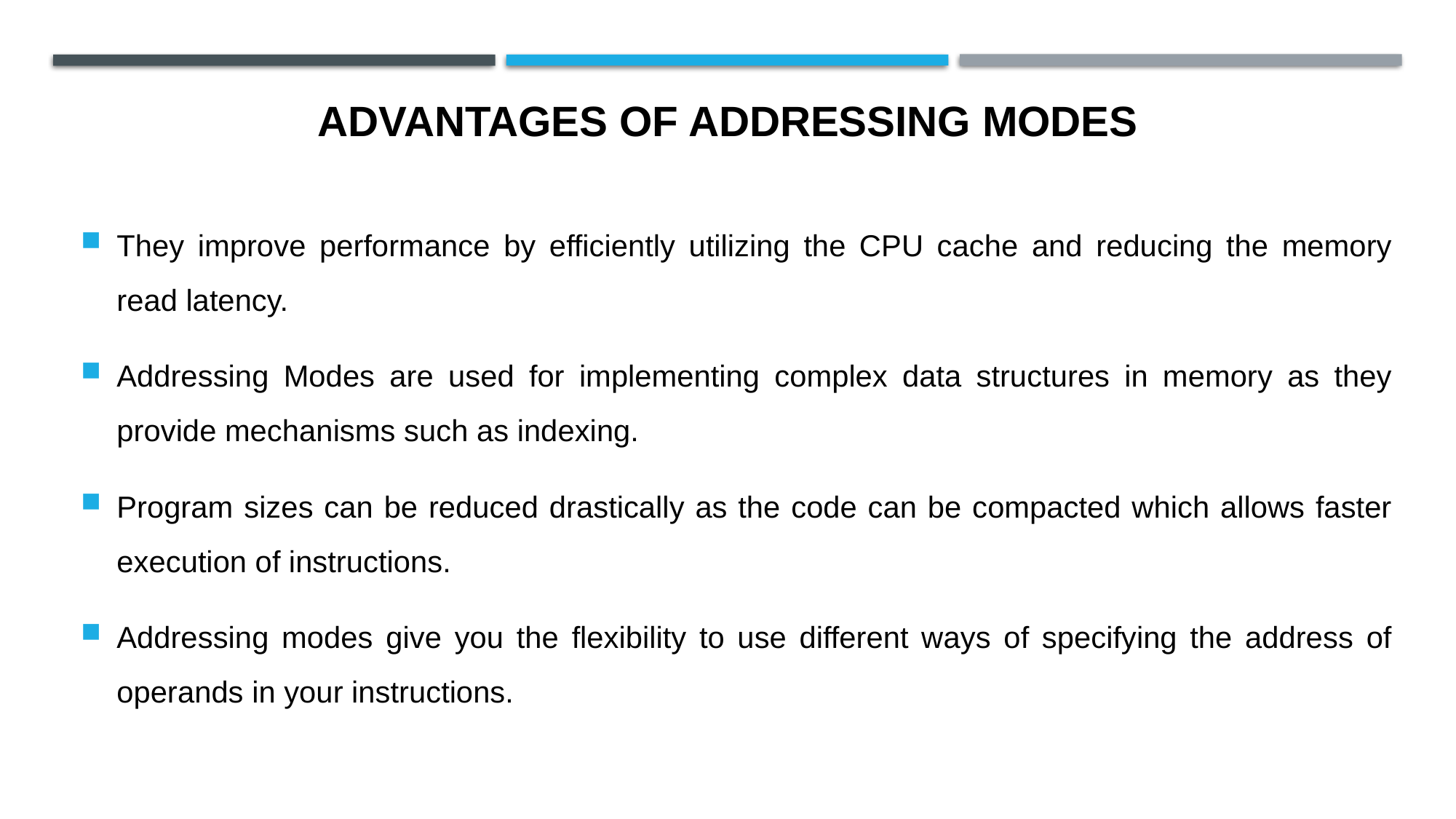

# Advantages of Addressing modes
They improve performance by efficiently utilizing the CPU cache and reducing the memory read latency.
Addressing Modes are used for implementing complex data structures in memory as they provide mechanisms such as indexing.
Program sizes can be reduced drastically as the code can be compacted which allows faster execution of instructions.
Addressing modes give you the flexibility to use different ways of specifying the address of operands in your instructions.